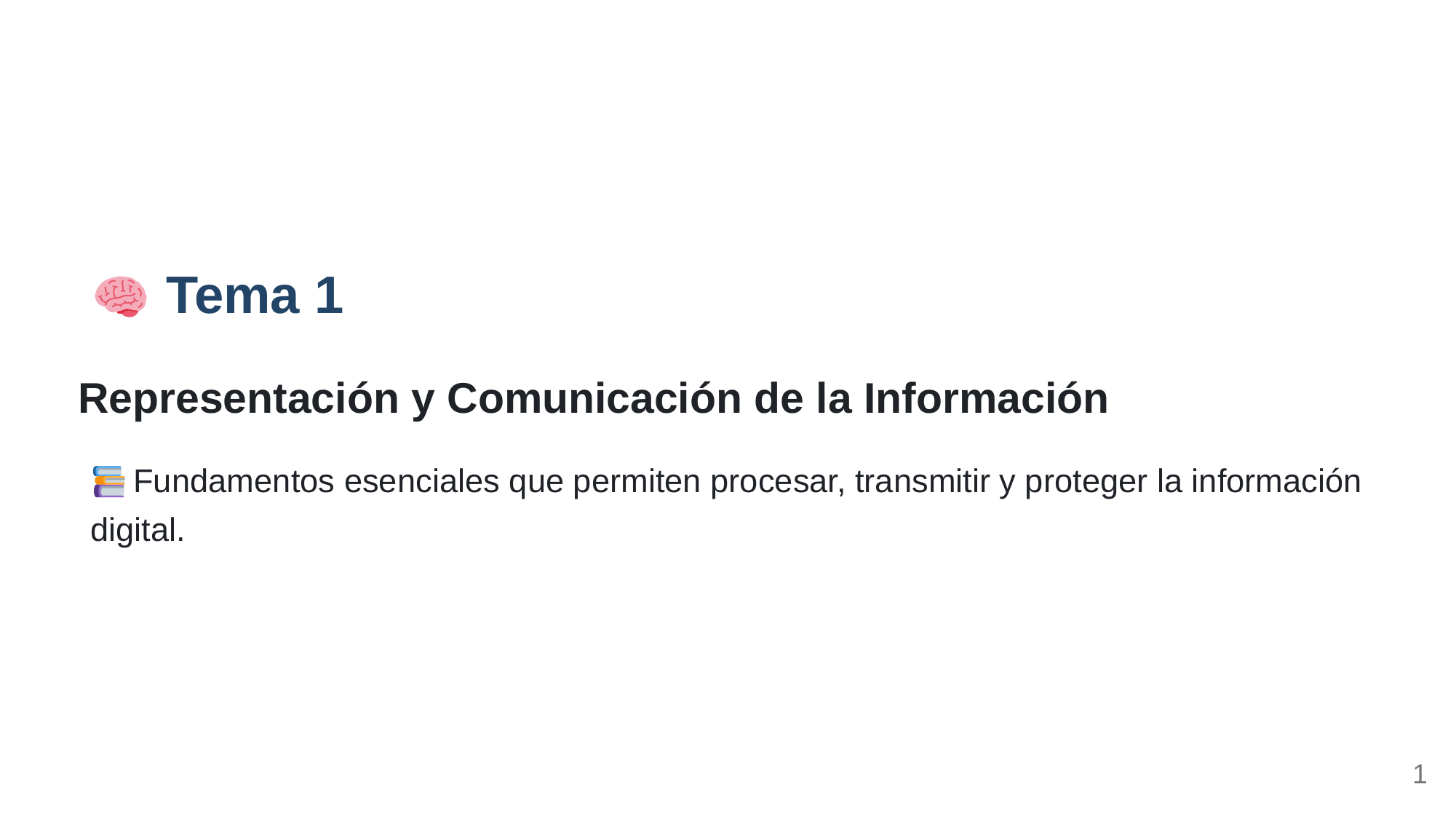

Tema 1

Representación y Comunicación de la Información
 Fundamentos esenciales que permiten procesar, transmitir y proteger la información

digital.
1